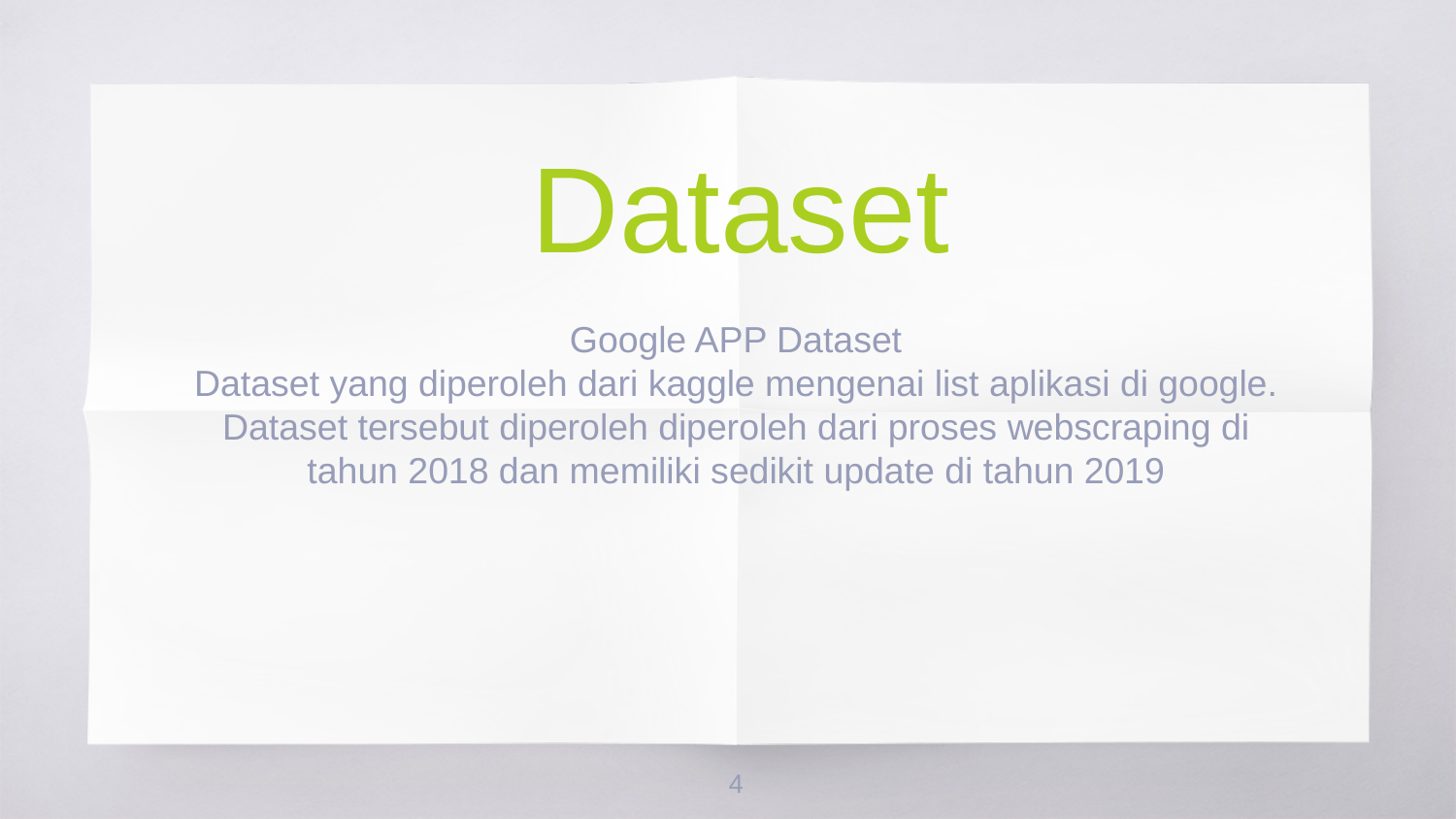

Dataset
Google APP Dataset
Dataset yang diperoleh dari kaggle mengenai list aplikasi di google. Dataset tersebut diperoleh diperoleh dari proses webscraping di tahun 2018 dan memiliki sedikit update di tahun 2019

4